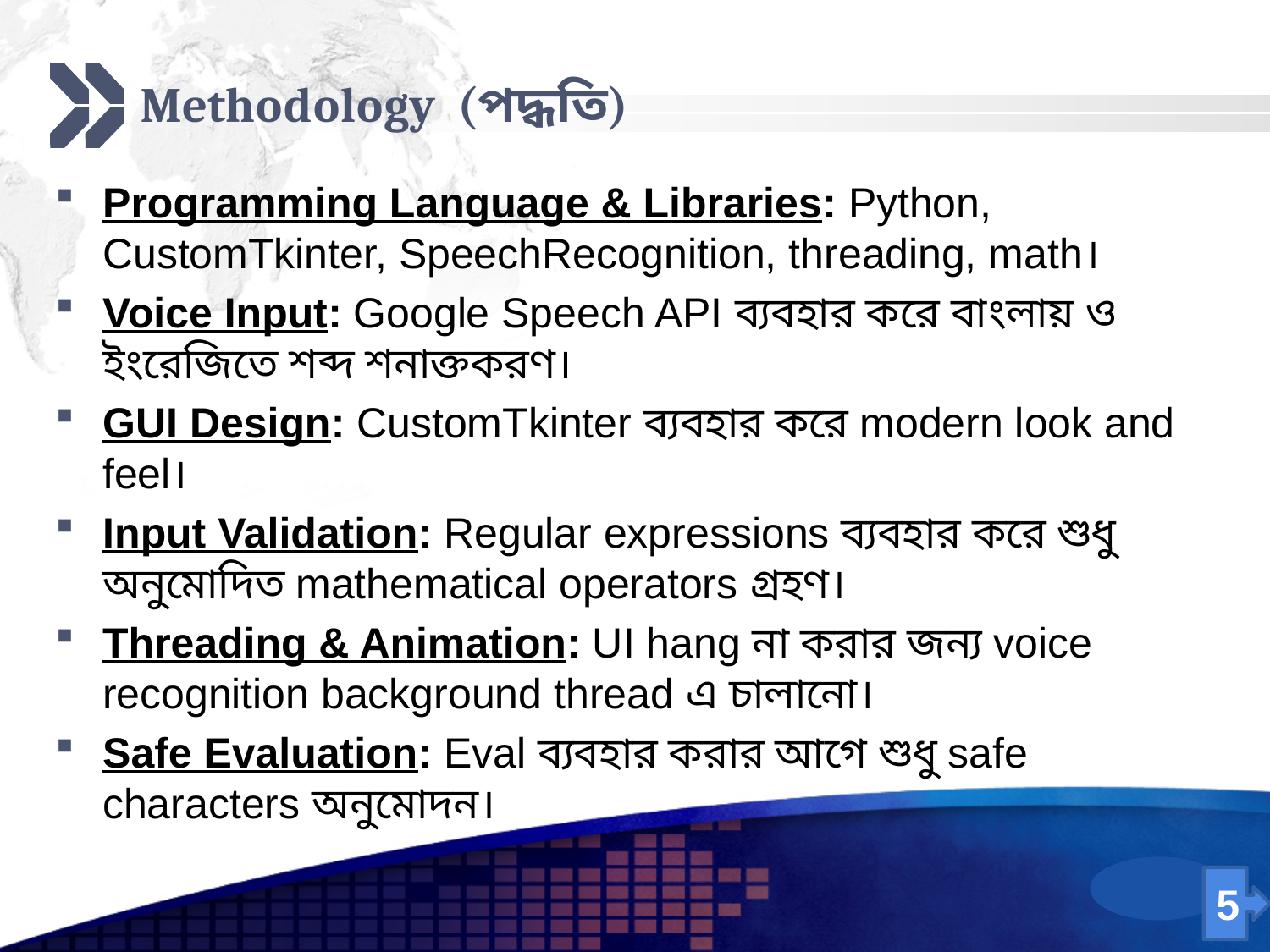

# Methodology  (পদ্ধতি)
Programming Language & Libraries: Python, CustomTkinter, SpeechRecognition, threading, math।
Voice Input: Google Speech API ব্যবহার করে বাংলায় ও ইংরেজিতে শব্দ শনাক্তকরণ।
GUI Design: CustomTkinter ব্যবহার করে modern look and feel।
Input Validation: Regular expressions ব্যবহার করে শুধু অনুমোদিত mathematical operators গ্রহণ।
Threading & Animation: UI hang না করার জন্য voice recognition background thread এ চালানো।
Safe Evaluation: Eval ব্যবহার করার আগে শুধু safe characters অনুমোদন।

5